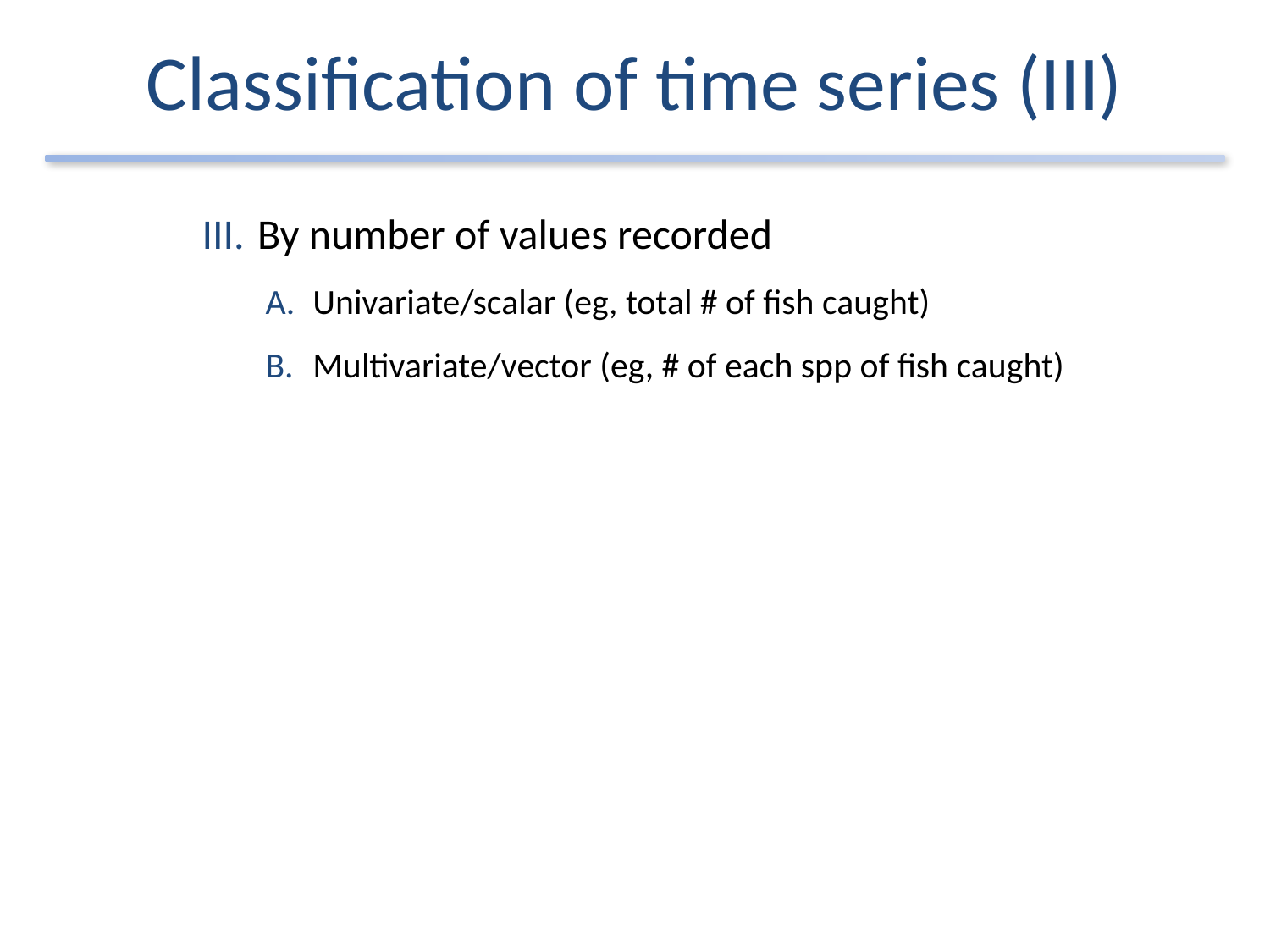

# Classification of time series (III)

By number of values recorded
Univariate/scalar (eg, total # of fish caught)
Multivariate/vector (eg, # of each spp of fish caught)